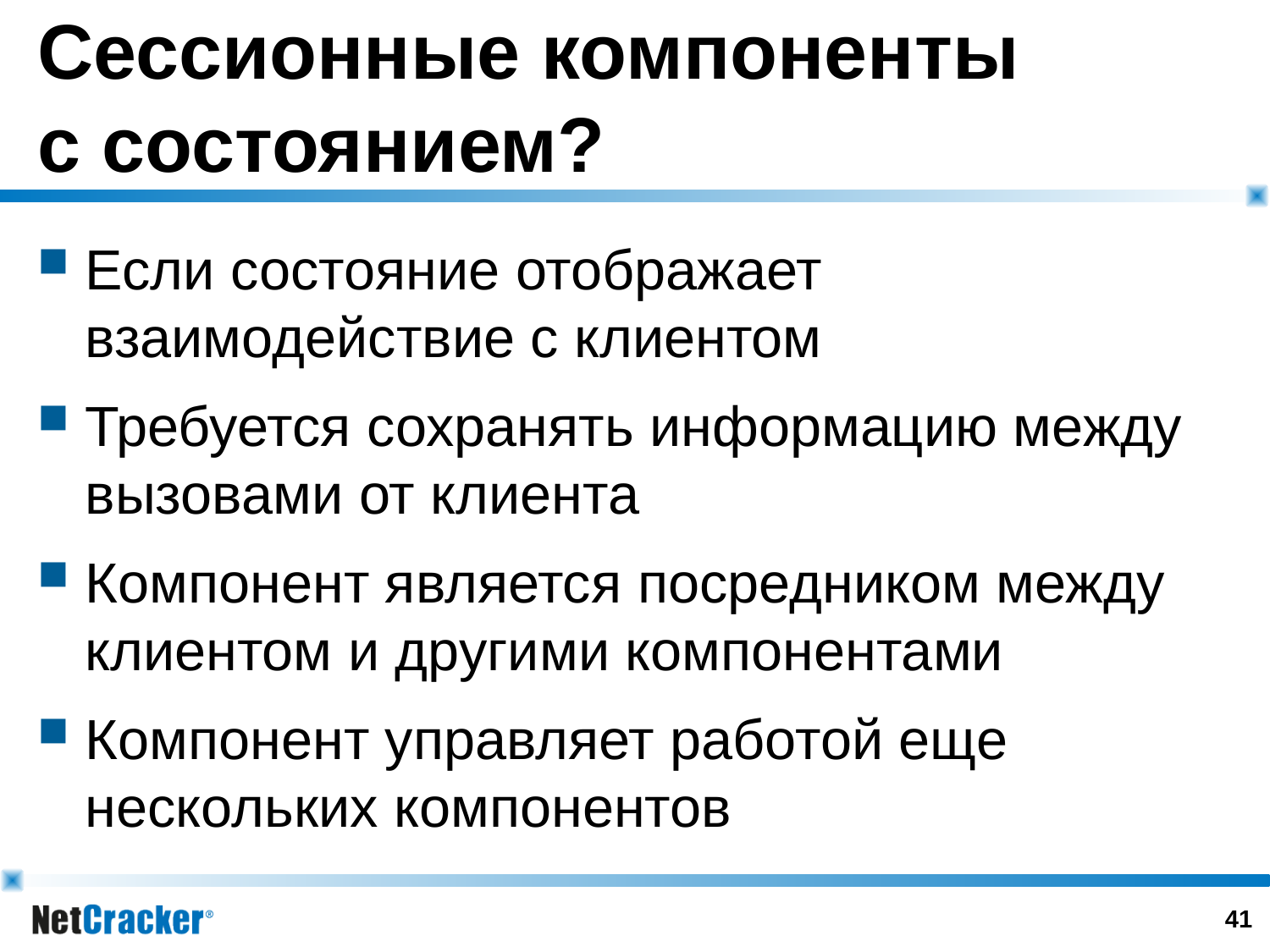

# Сессионные компоненты с состоянием?
Если состояние отображает взаимодействие с клиентом
Требуется сохранять информацию между вызовами от клиента
Компонент является посредником между клиентом и другими компонентами
Компонент управляет работой еще нескольких компонентов
41